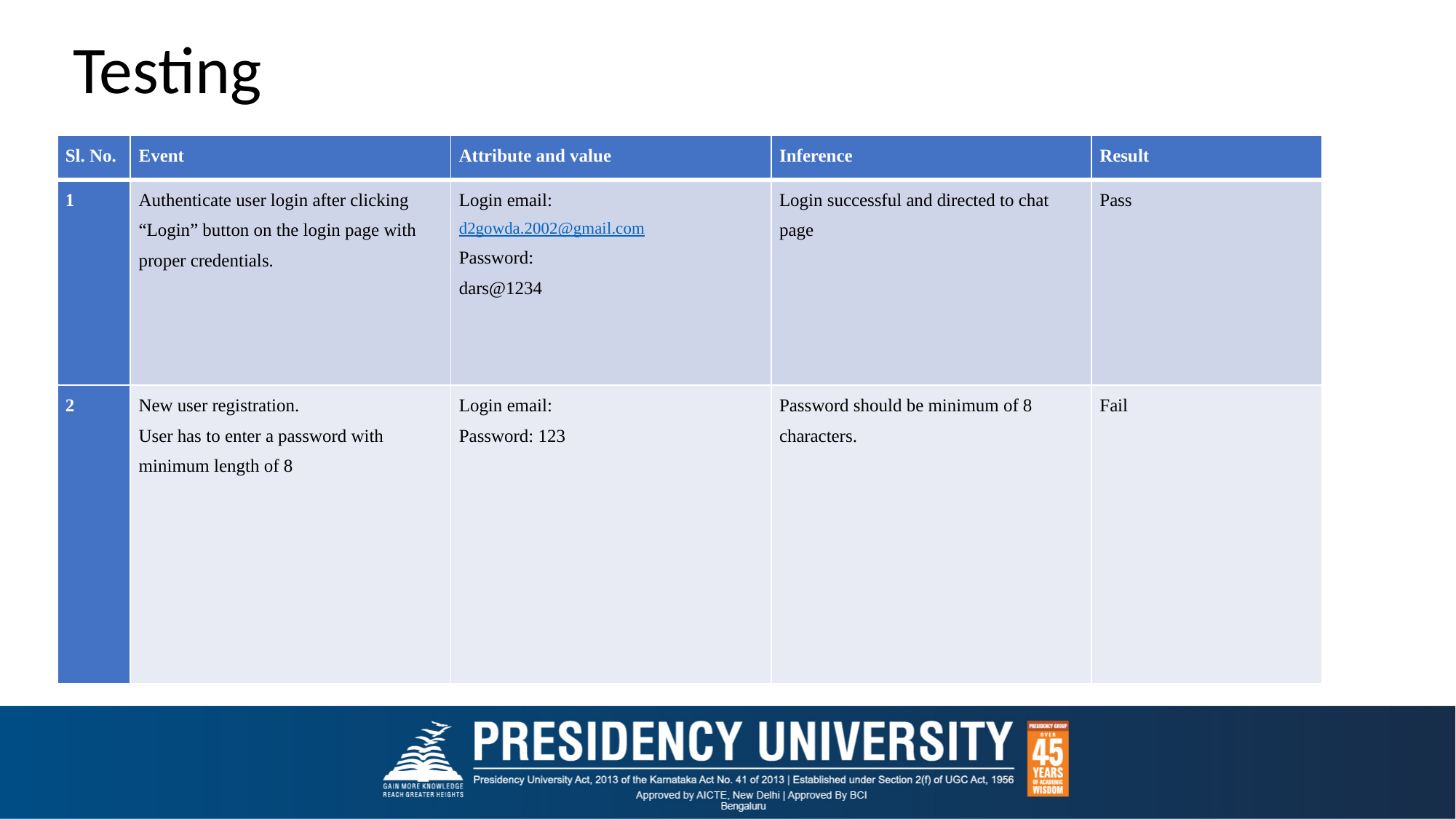

# Testing
| Sl. No. | Event | Attribute and value | Inference | Result |
| --- | --- | --- | --- | --- |
| 1 | Authenticate user login after clicking “Login” button on the login page with proper credentials. | Login email: d2gowda.2002@gmail.com Password: dars@1234 | Login successful and directed to chat page | Pass |
| 2 | New user registration. User has to enter a password with minimum length of 8 | Login email: Password: 123 | Password should be minimum of 8 characters. | Fail |